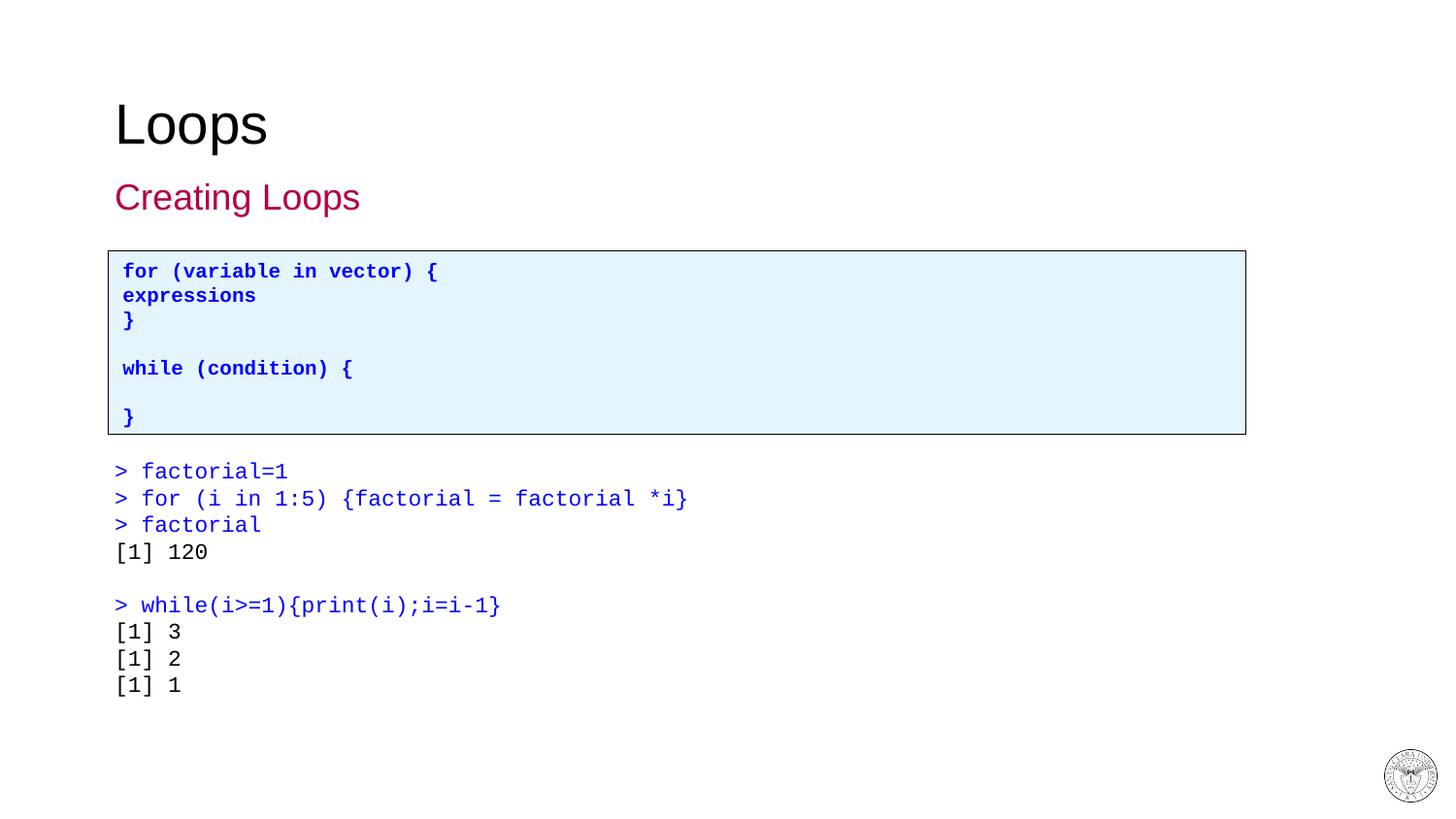

# Loops
Creating Loops
for (variable in vector) {
expressions
}

while (condition) {

}
> factorial=1
> for (i in 1:5) {factorial = factorial *i}
> factorial
[1] 120

> while(i>=1){print(i);i=i-1}
[1] 3
[1] 2
[1] 1